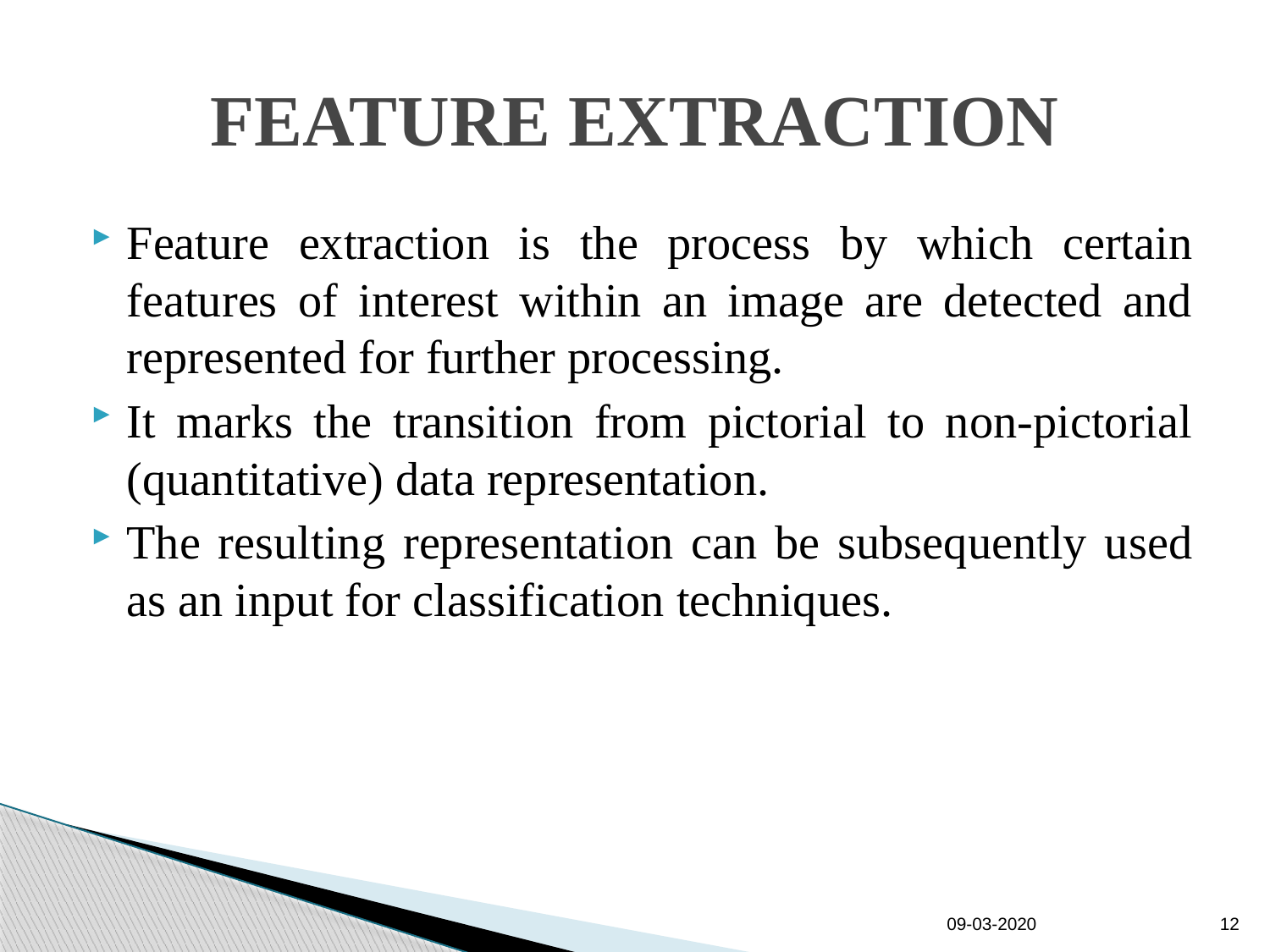

# FEATURE EXTRACTION
Feature extraction is the process by which certain features of interest within an image are detected and represented for further processing.
It marks the transition from pictorial to non-pictorial (quantitative) data representation.
The resulting representation can be subsequently used as an input for classification techniques.
09-03-2020
12